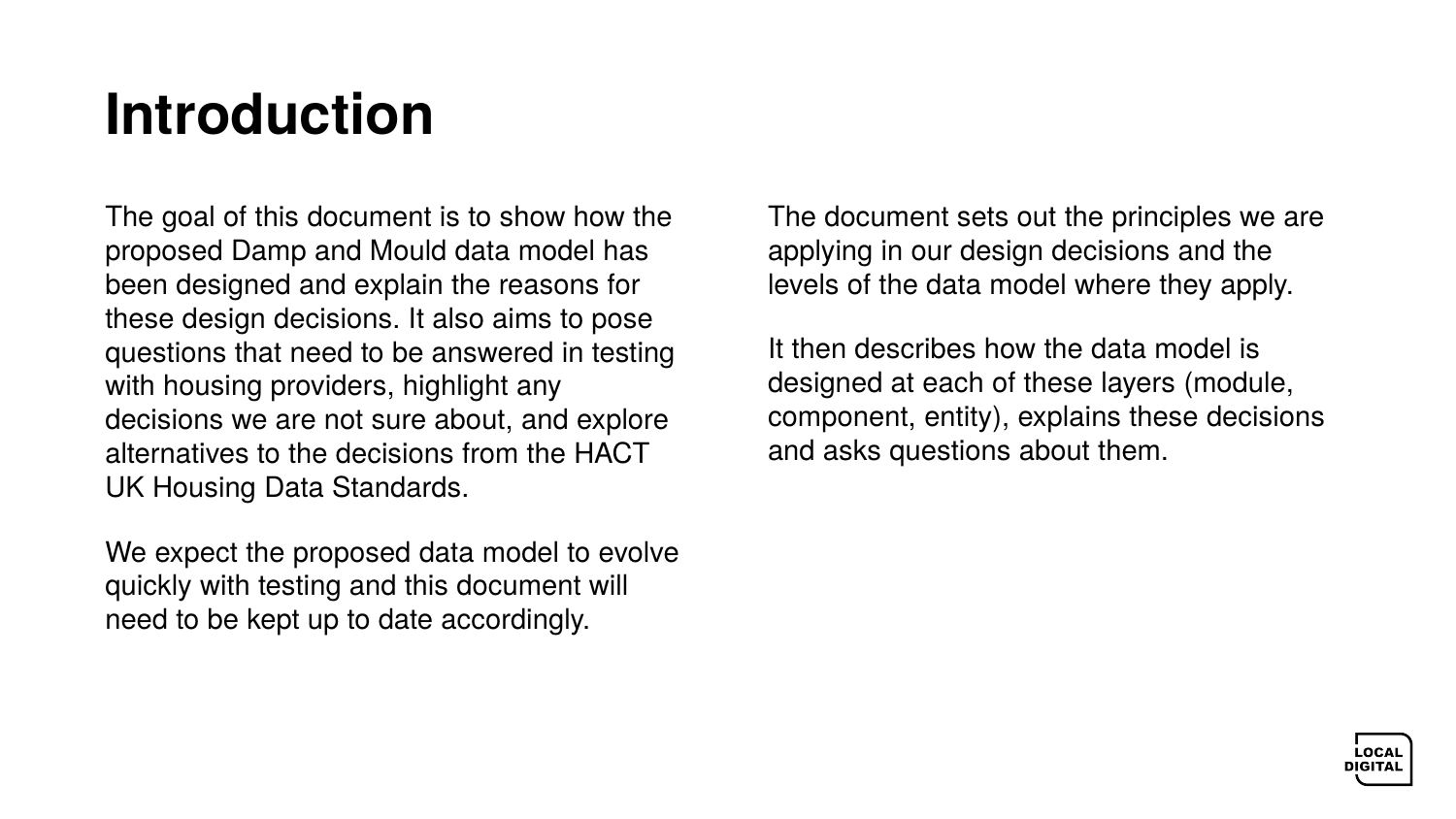

# Introduction
The goal of this document is to show how the proposed Damp and Mould data model has been designed and explain the reasons for these design decisions. It also aims to pose questions that need to be answered in testing with housing providers, highlight any decisions we are not sure about, and explore alternatives to the decisions from the HACT UK Housing Data Standards.
We expect the proposed data model to evolve quickly with testing and this document will need to be kept up to date accordingly.
The document sets out the principles we are applying in our design decisions and the levels of the data model where they apply.
It then describes how the data model is designed at each of these layers (module, component, entity), explains these decisions and asks questions about them.